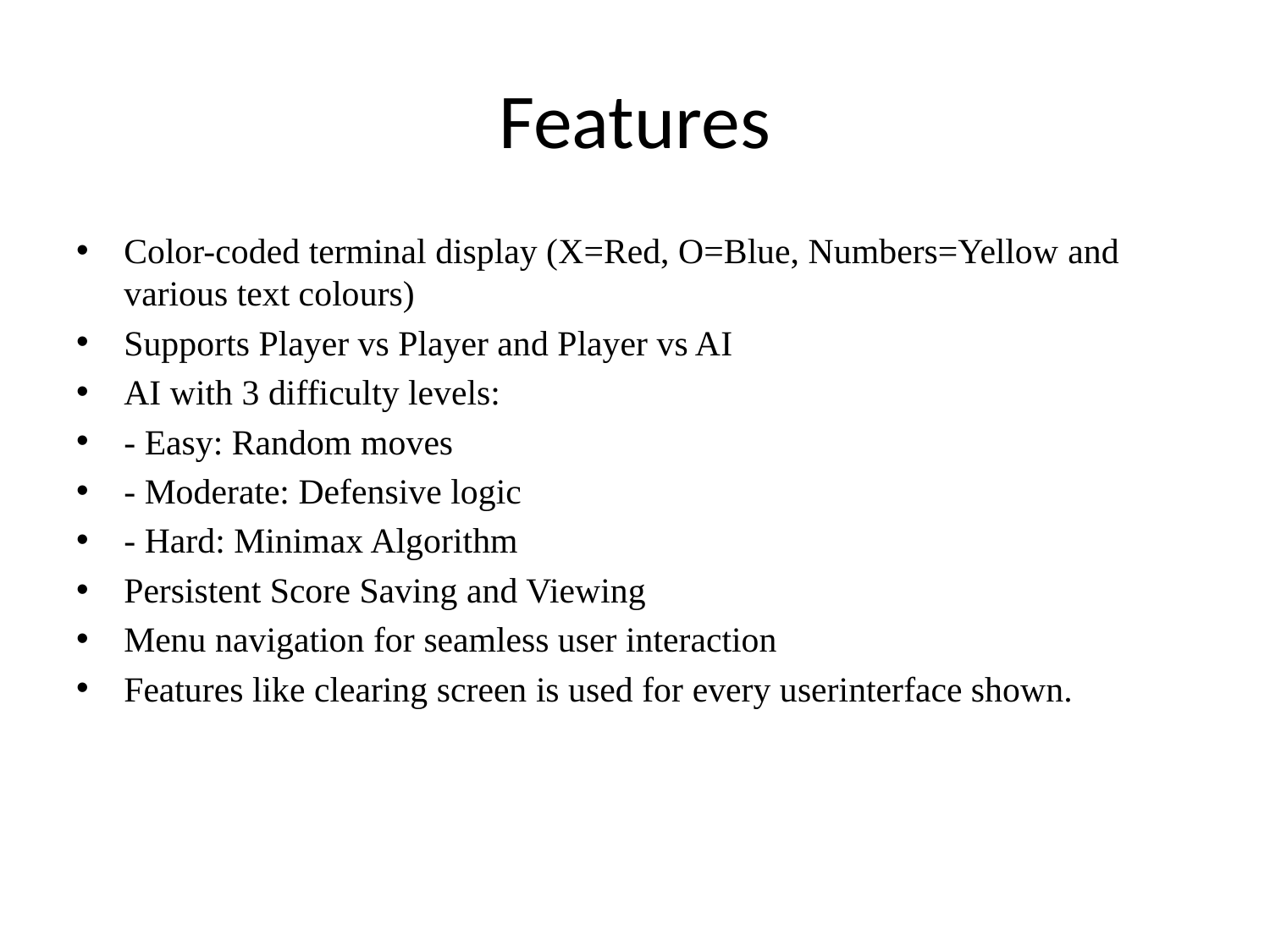

# Features
Color-coded terminal display (X=Red, O=Blue, Numbers=Yellow and various text colours)
Supports Player vs Player and Player vs AI
AI with 3 difficulty levels:
- Easy: Random moves
- Moderate: Defensive logic
- Hard: Minimax Algorithm
Persistent Score Saving and Viewing
Menu navigation for seamless user interaction
Features like clearing screen is used for every userinterface shown.